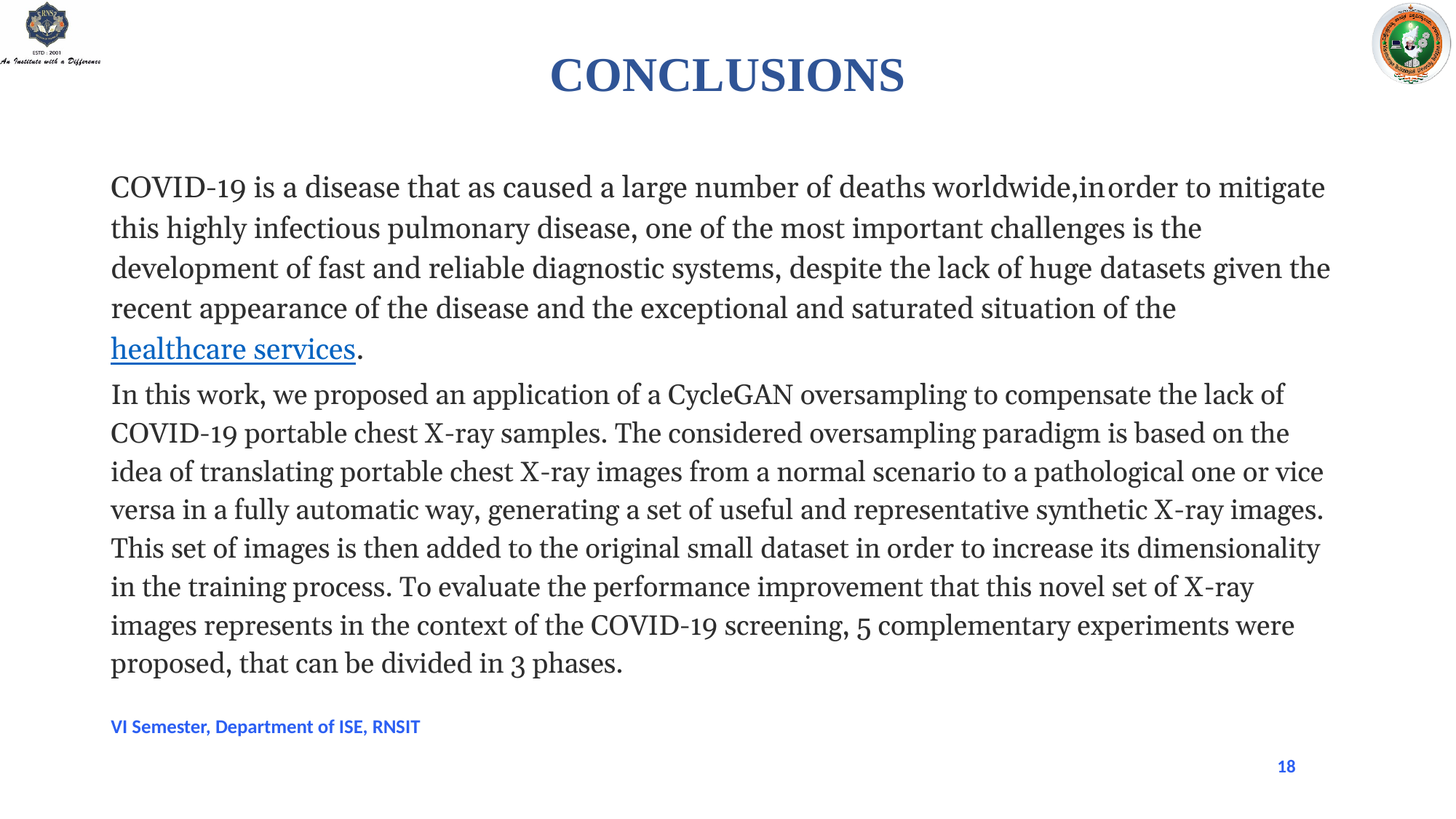

# CONCLUSIONS

COVID-19 is a disease that as caused a large number of deaths worldwide,inorder to mitigate this highly infectious pulmonary disease, one of the most important challenges is the development of fast and reliable diagnostic systems, despite the lack of huge datasets given the recent appearance of the disease and the exceptional and saturated situation of the healthcare services.
In this work, we proposed an application of a CycleGAN oversampling to compensate the lack of COVID-19 portable chest X-ray samples. The considered oversampling paradigm is based on the idea of translating portable chest X-ray images from a normal scenario to a pathological one or vice versa in a fully automatic way, generating a set of useful and representative synthetic X-ray images. This set of images is then added to the original small dataset in order to increase its dimensionality in the training process. To evaluate the performance improvement that this novel set of X-ray images represents in the context of the COVID-19 screening, 5 complementary experiments were proposed, that can be divided in 3 phases.

VI Semester, Department of ISE, RNSIT

18